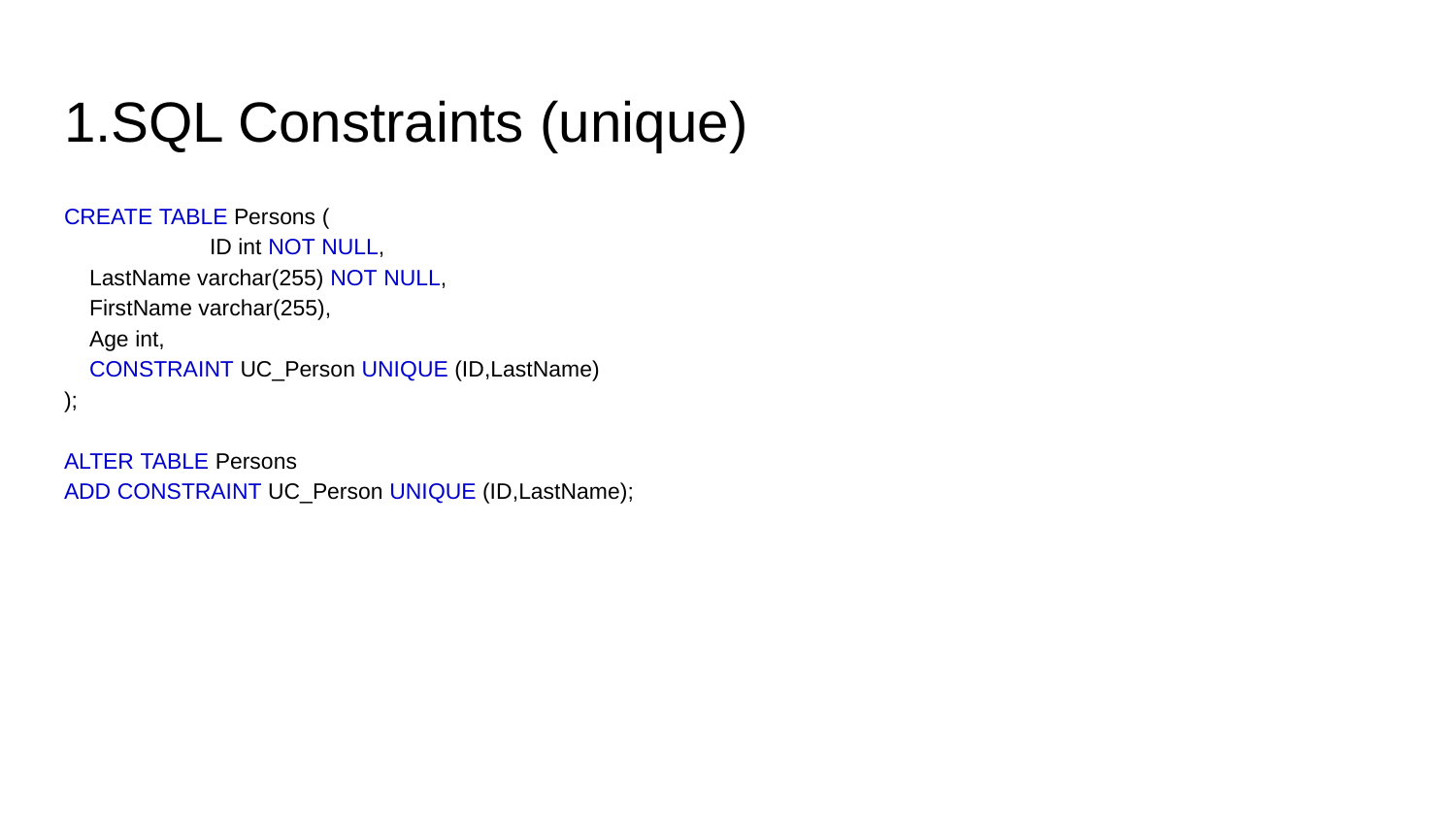

# 1.SQL Constraints (unique)

CREATE TABLE Persons (
	ID int NOT NULL,
    LastName varchar(255) NOT NULL,
    FirstName varchar(255),
    Age int,
    CONSTRAINT UC_Person UNIQUE (ID,LastName)
);

ALTER TABLE Persons
ADD CONSTRAINT UC_Person UNIQUE (ID,LastName);